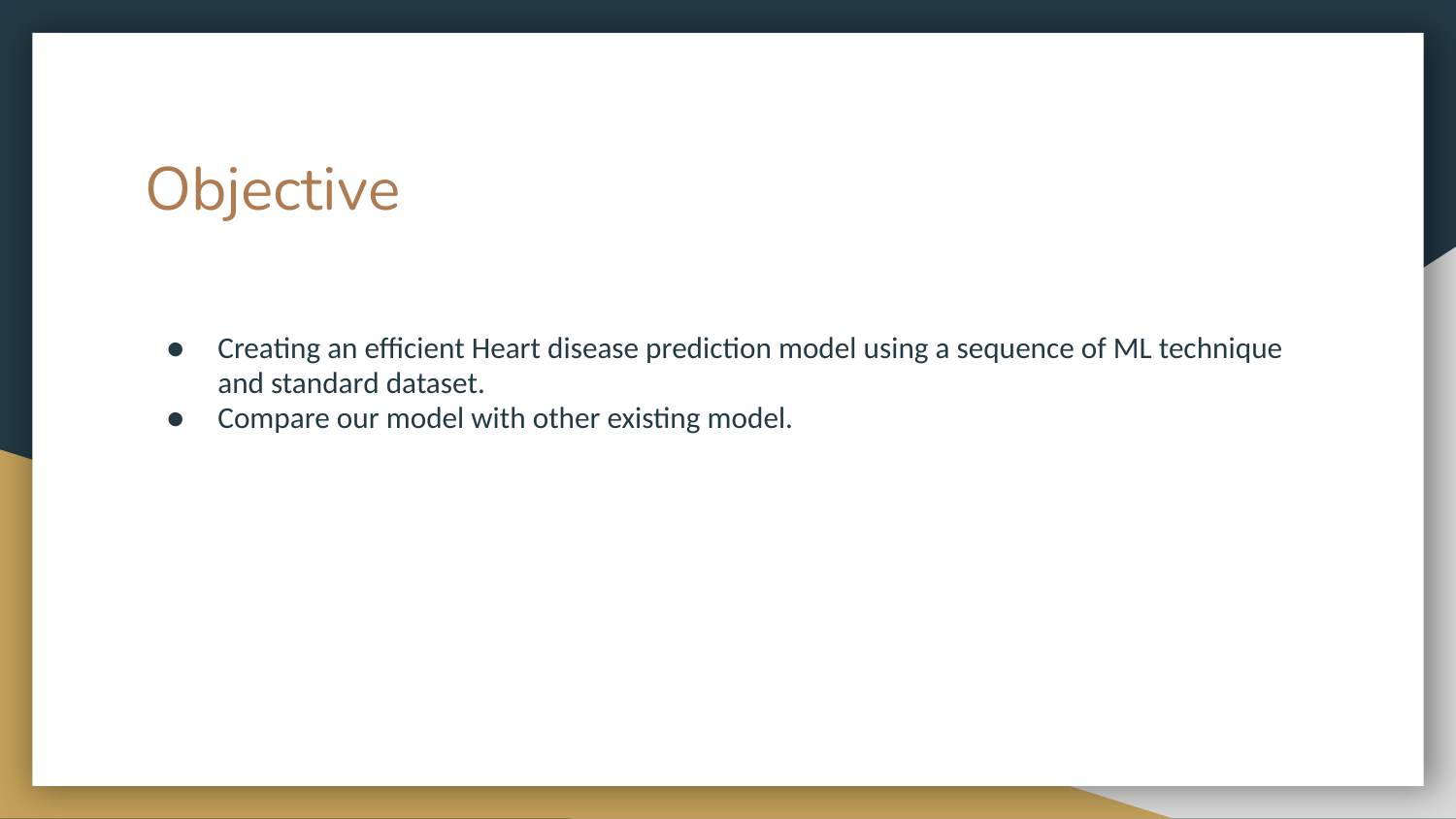

# Objective
Creating an efficient Heart disease prediction model using a sequence of ML technique and standard dataset.
Compare our model with other existing model.